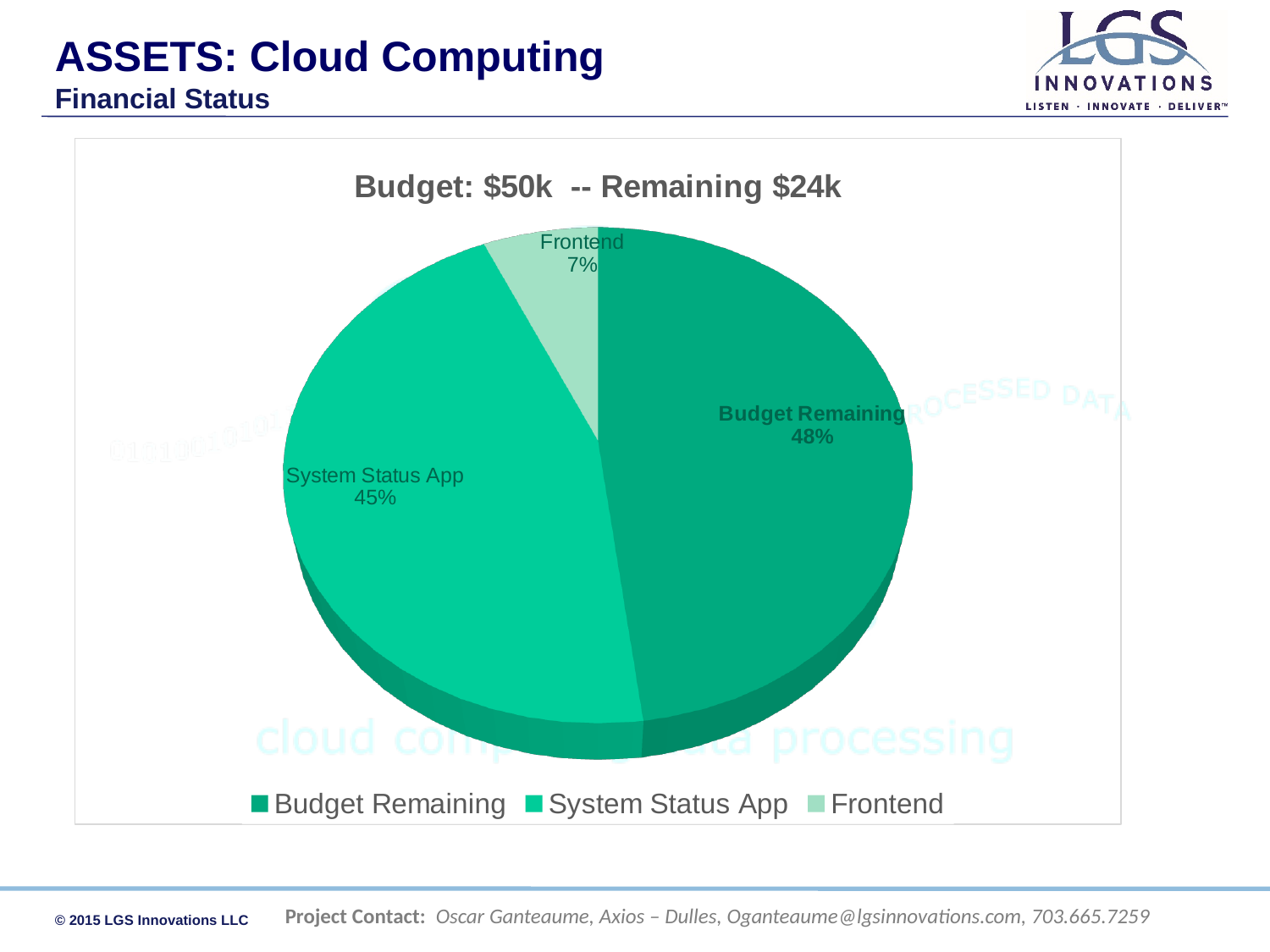

ASSETS: Cloud Computing
Financial Status

[unsupported chart]